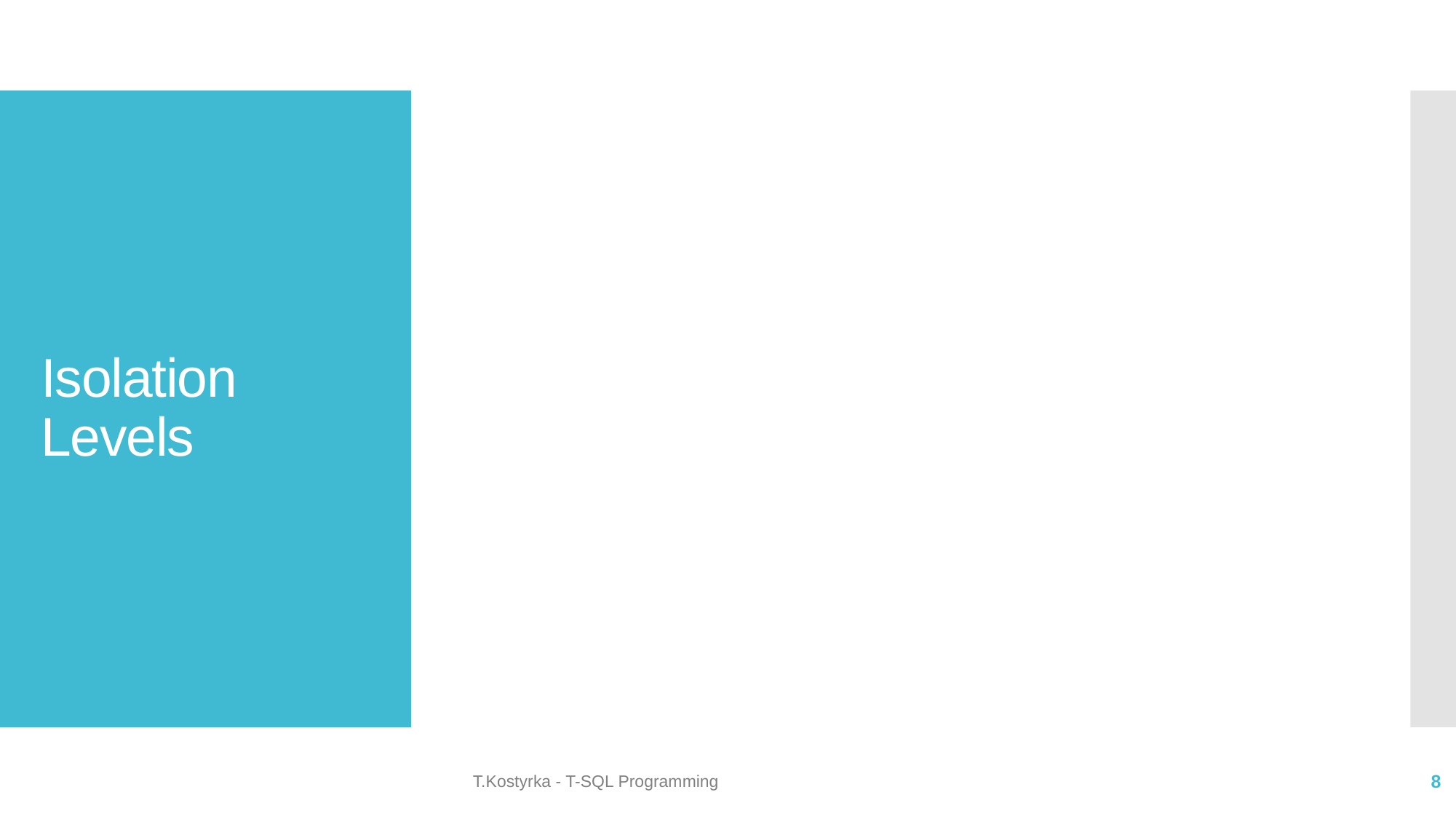

# Isolation Levels
T.Kostyrka - T-SQL Programming
8